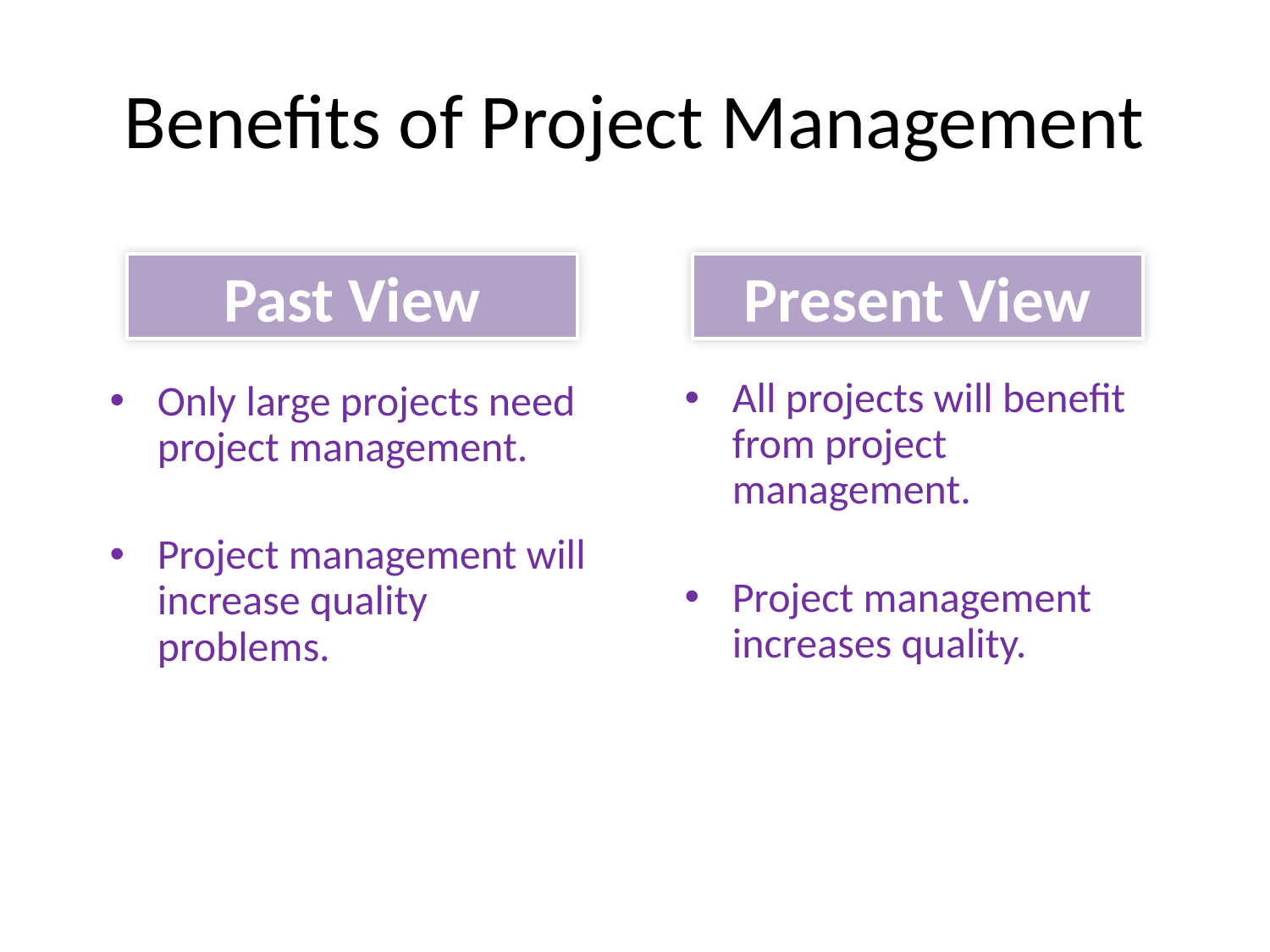

# Benefits of Project Management
Past View
Present View
All projects will benefit from project management.

Project management increases quality.
Only large projects need project management.

Project management will increase quality problems.